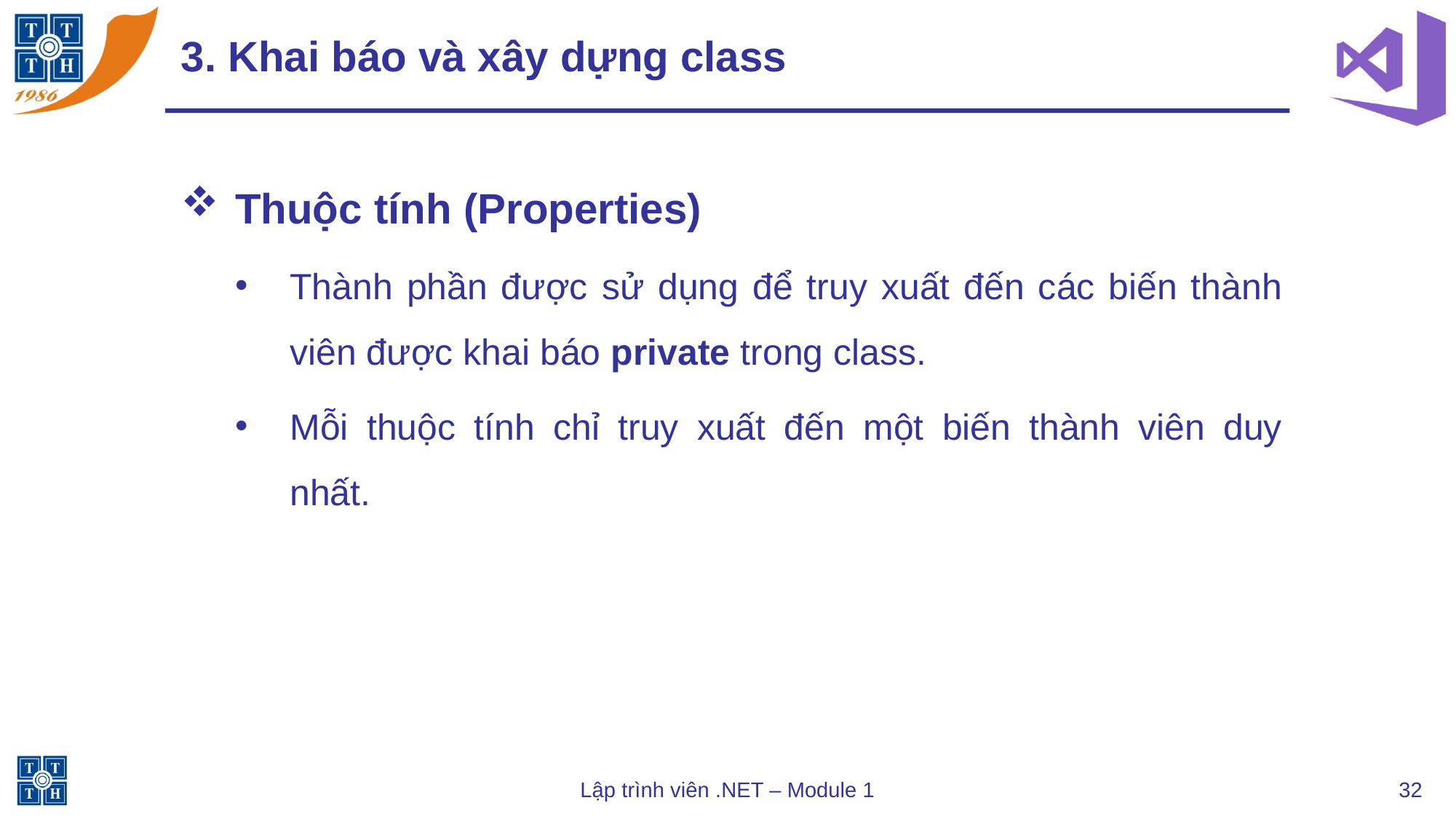

# 3. Khai báo và xây dựng class
Thuộc tính (Properties)
Thành phần được sử dụng để truy xuất đến các biến thành viên được khai báo private trong class.
Mỗi thuộc tính chỉ truy xuất đến một biến thành viên duy nhất.